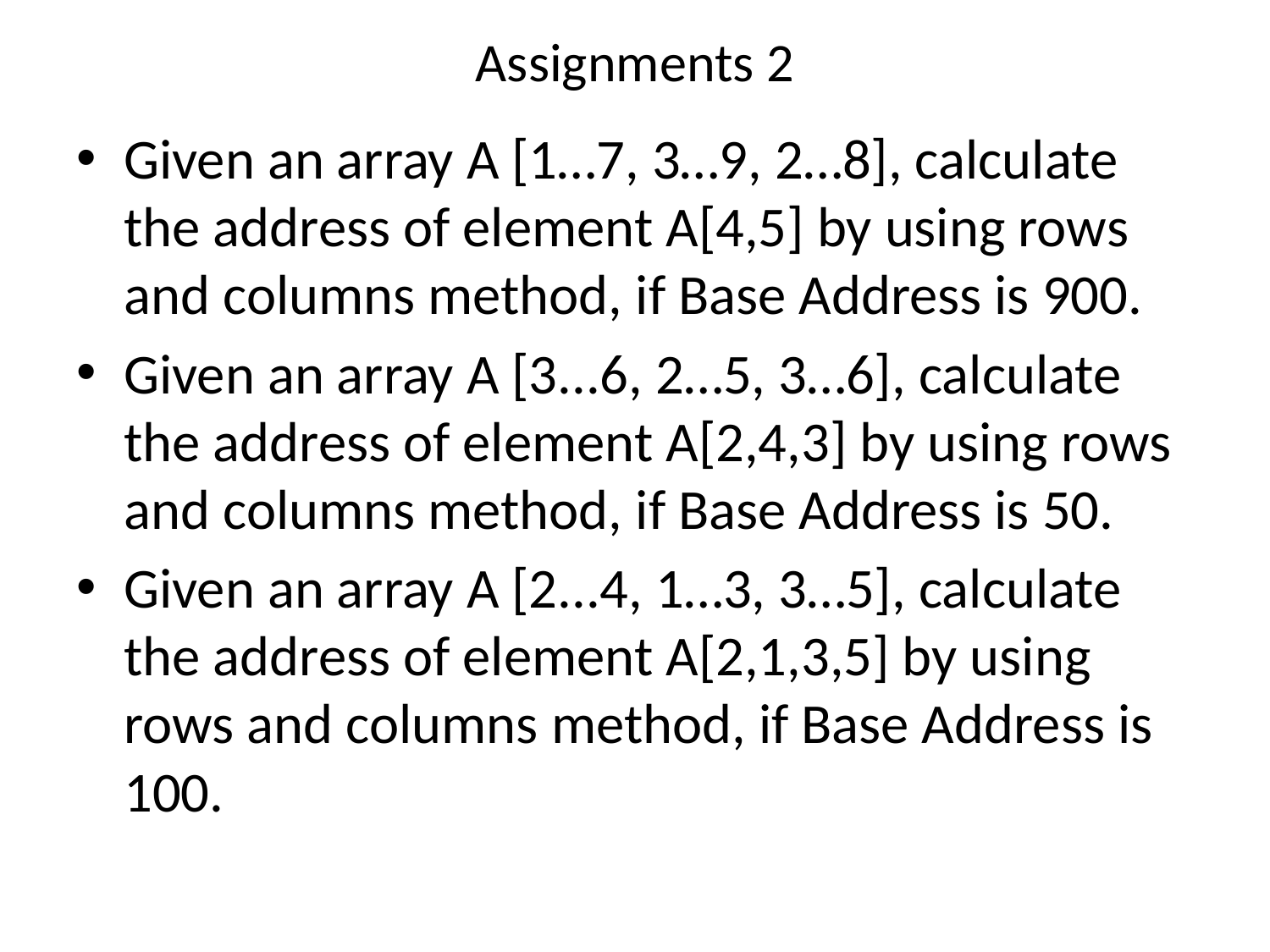

# Assignments 2
Given an array A [1…7, 3…9, 2…8], calculate the address of element A[4,5] by using rows and columns method, if Base Address is 900.
Given an array A [3...6, 2…5, 3…6], calculate the address of element A[2,4,3] by using rows and columns method, if Base Address is 50.
Given an array A [2...4, 1…3, 3…5], calculate the address of element A[2,1,3,5] by using rows and columns method, if Base Address is 100.